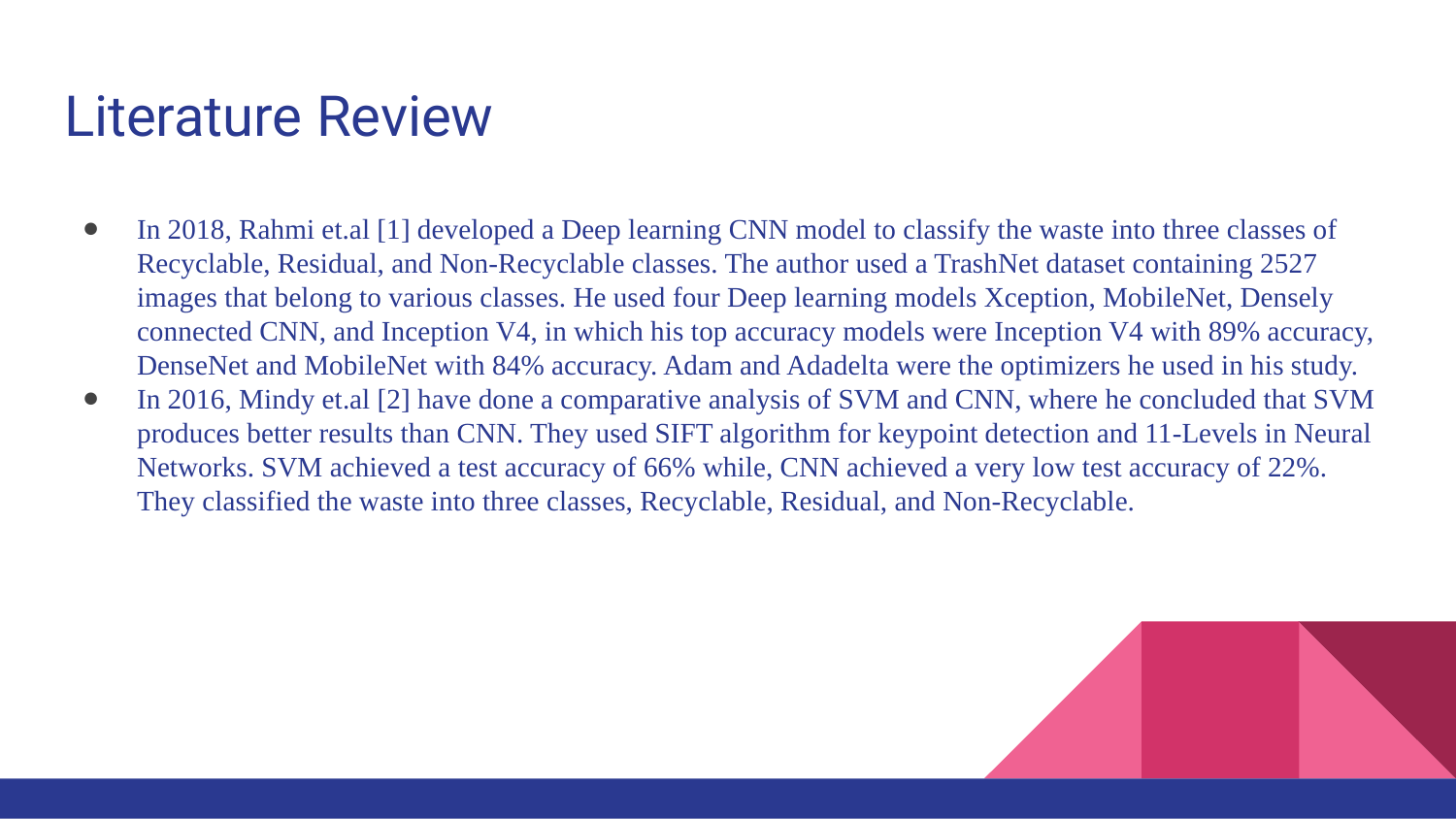

# Literature Review
In 2018, Rahmi et.al [1] developed a Deep learning CNN model to classify the waste into three classes of Recyclable, Residual, and Non-Recyclable classes. The author used a TrashNet dataset containing 2527 images that belong to various classes. He used four Deep learning models Xception, MobileNet, Densely connected CNN, and Inception V4, in which his top accuracy models were Inception V4 with 89% accuracy, DenseNet and MobileNet with 84% accuracy. Adam and Adadelta were the optimizers he used in his study.
In 2016, Mindy et.al [2] have done a comparative analysis of SVM and CNN, where he concluded that SVM produces better results than CNN. They used SIFT algorithm for keypoint detection and 11-Levels in Neural Networks. SVM achieved a test accuracy of 66% while, CNN achieved a very low test accuracy of 22%. They classified the waste into three classes, Recyclable, Residual, and Non-Recyclable.